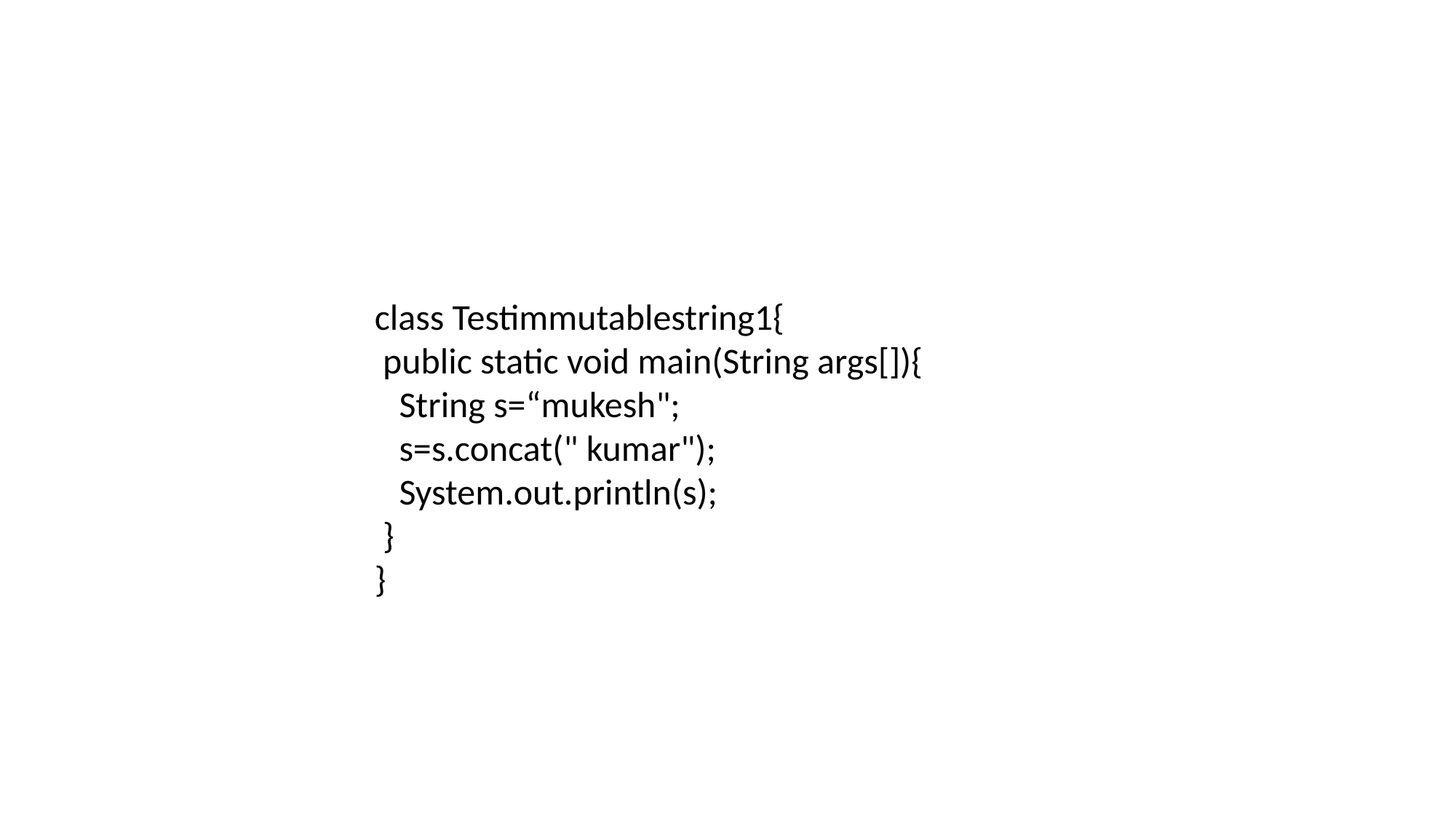

class Testimmutablestring1{
 public static void main(String args[]){
   String s=“mukesh";
   s=s.concat(" kumar");
   System.out.println(s);
 }
}